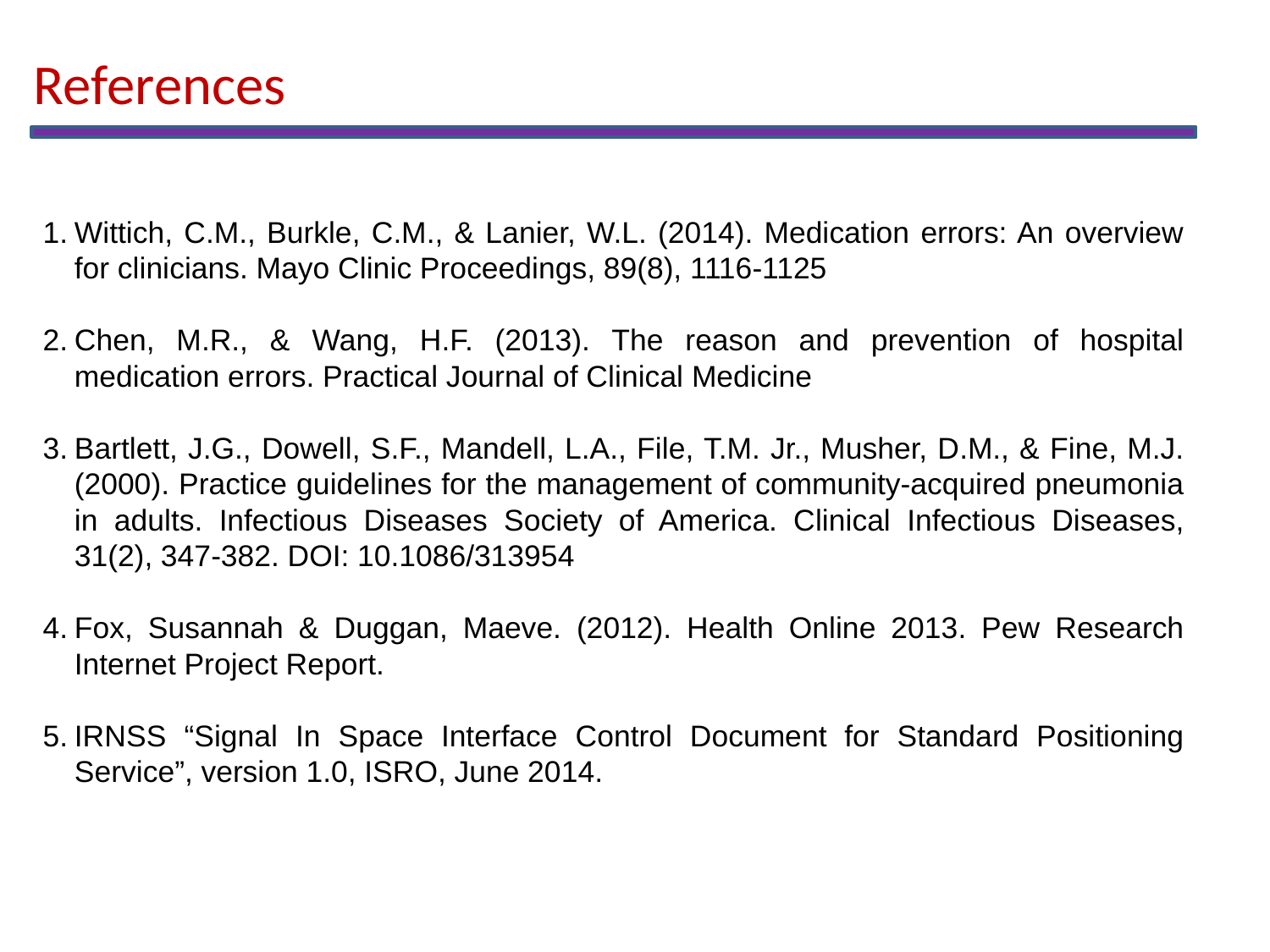

References

Wittich, C.M., Burkle, C.M., & Lanier, W.L. (2014). Medication errors: An overview for clinicians. Mayo Clinic Proceedings, 89(8), 1116-1125

Chen, M.R., & Wang, H.F. (2013). The reason and prevention of hospital medication errors. Practical Journal of Clinical Medicine

Bartlett, J.G., Dowell, S.F., Mandell, L.A., File, T.M. Jr., Musher, D.M., & Fine, M.J. (2000). Practice guidelines for the management of community-acquired pneumonia in adults. Infectious Diseases Society of America. Clinical Infectious Diseases, 31(2), 347-382. DOI: 10.1086/313954

Fox, Susannah & Duggan, Maeve. (2012). Health Online 2013. Pew Research Internet Project Report.

IRNSS “Signal In Space Interface Control Document for Standard Positioning Service”, version 1.0, ISRO, June 2014.